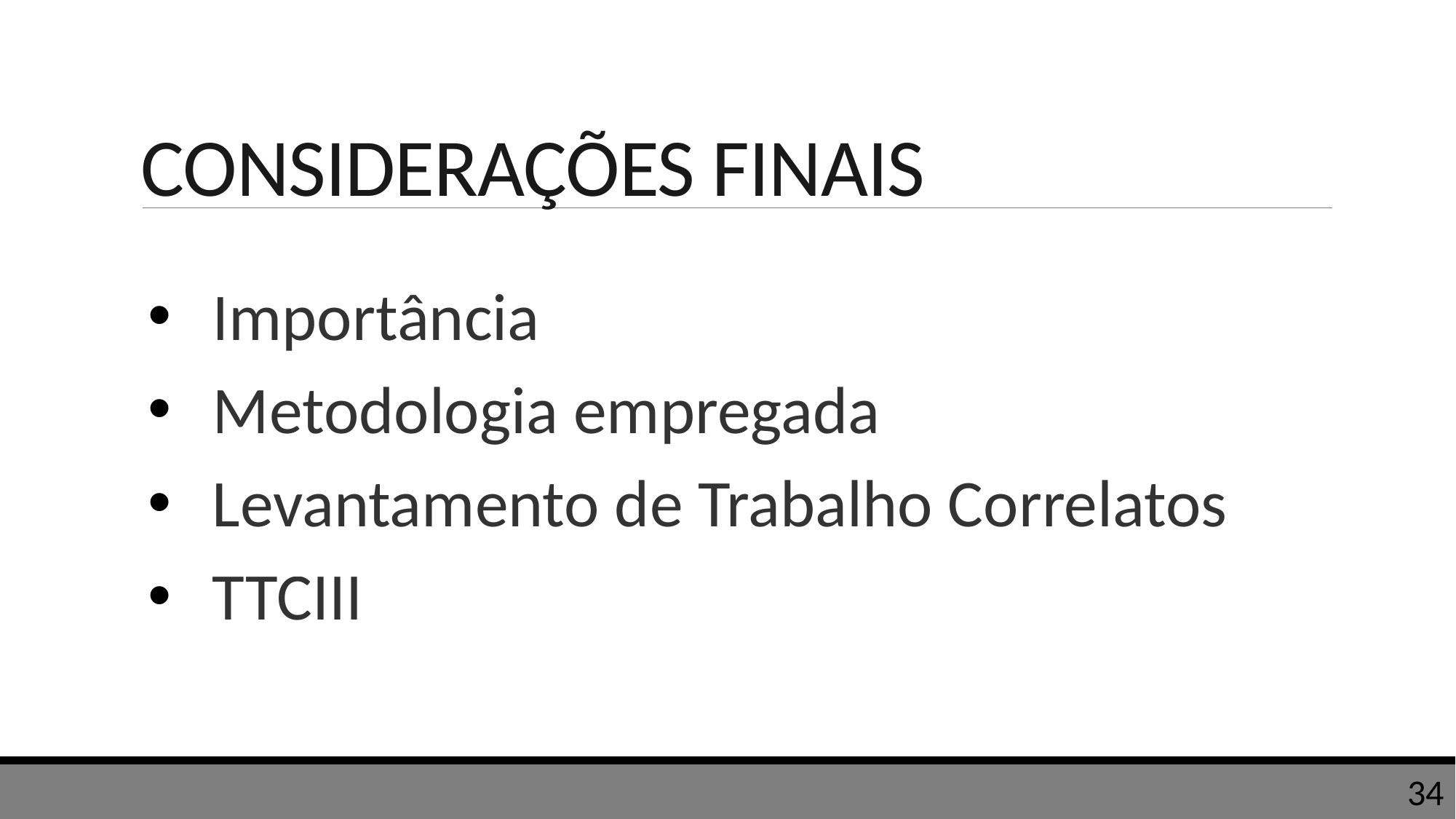

# CONSIDERAÇÕES FINAIS

Importância
Metodologia empregada
Levantamento de Trabalho Correlatos
TTCIII
34